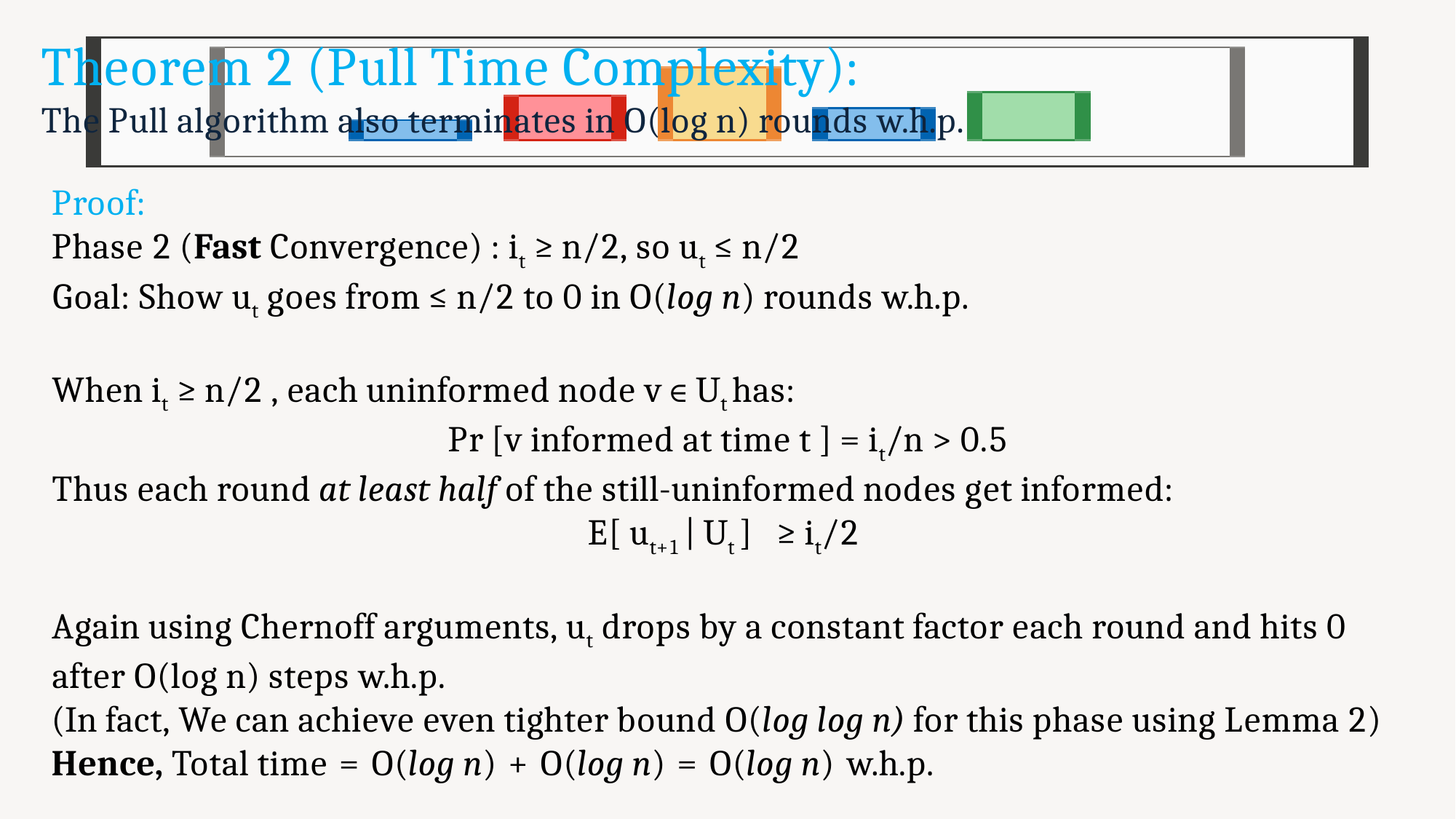

Theorem 2 (Pull Time Complexity):
The Pull algorithm also terminates in O(log n) rounds w.h.p.
Proof:
Phase 2 (Fast Convergence) : it ≥ n/2, so ut ≤ n/2
Goal: Show ut goes from ≤ n/2 to 0 in O(log n) rounds w.h.p.

When it ≥ n/2 , each uninformed node v ∈ Ut has:
Pr [v informed at time t ] = it/n > 0.5
Thus each round at least half of the still-uninformed nodes get informed:
E[ ut+1 | Ut ]   ≥ it/2

Again using Chernoff arguments, ut drops by a constant factor each round and hits 0 after O(log n) steps w.h.p.
(In fact, We can achieve even tighter bound O(log log n) for this phase using Lemma 2)
Hence, Total time  =  O(log n)  +  O(log n)  =  O(log n)  w.h.p.